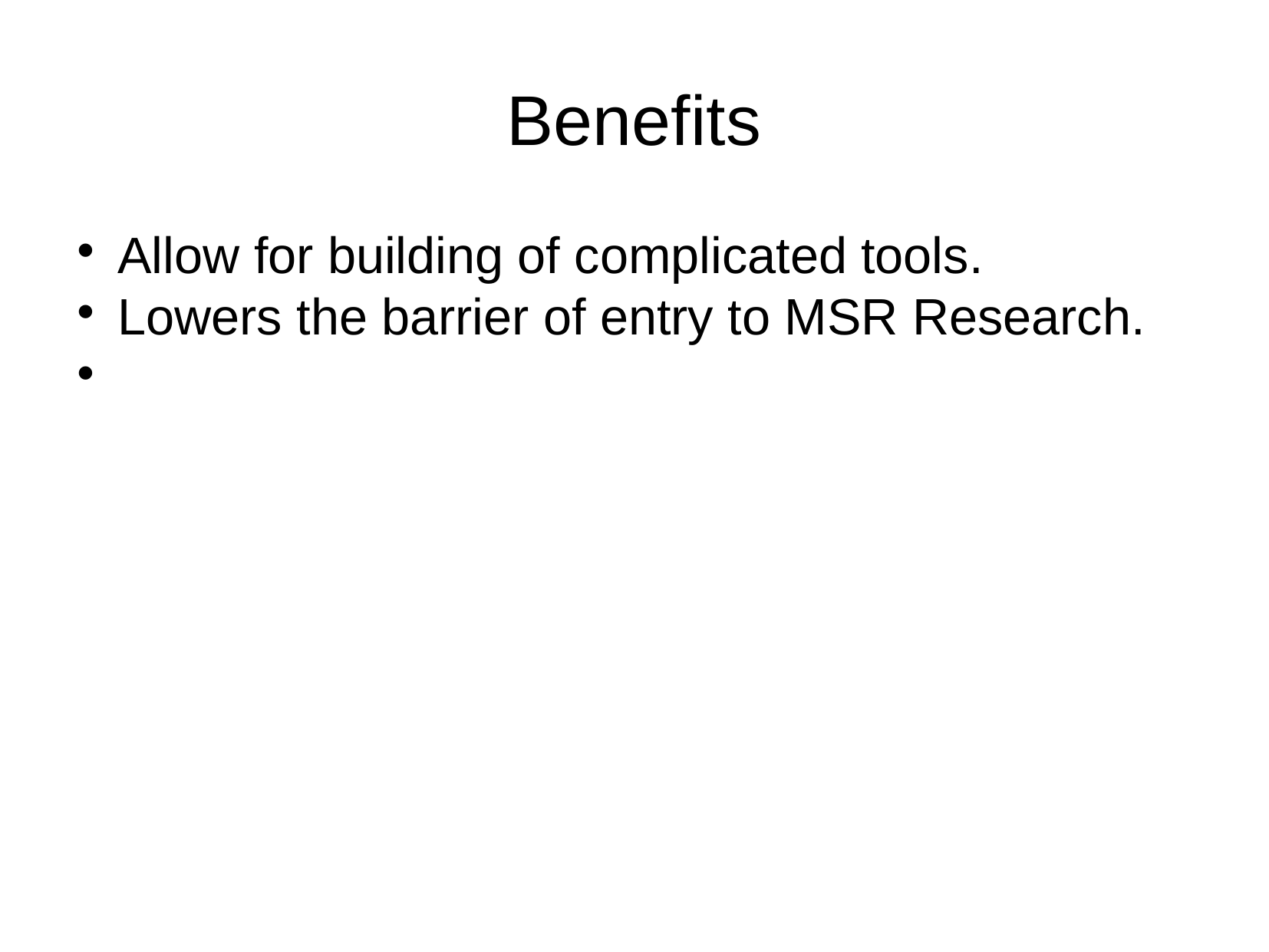

Benefits
Allow for building of complicated tools.
Lowers the barrier of entry to MSR Research.